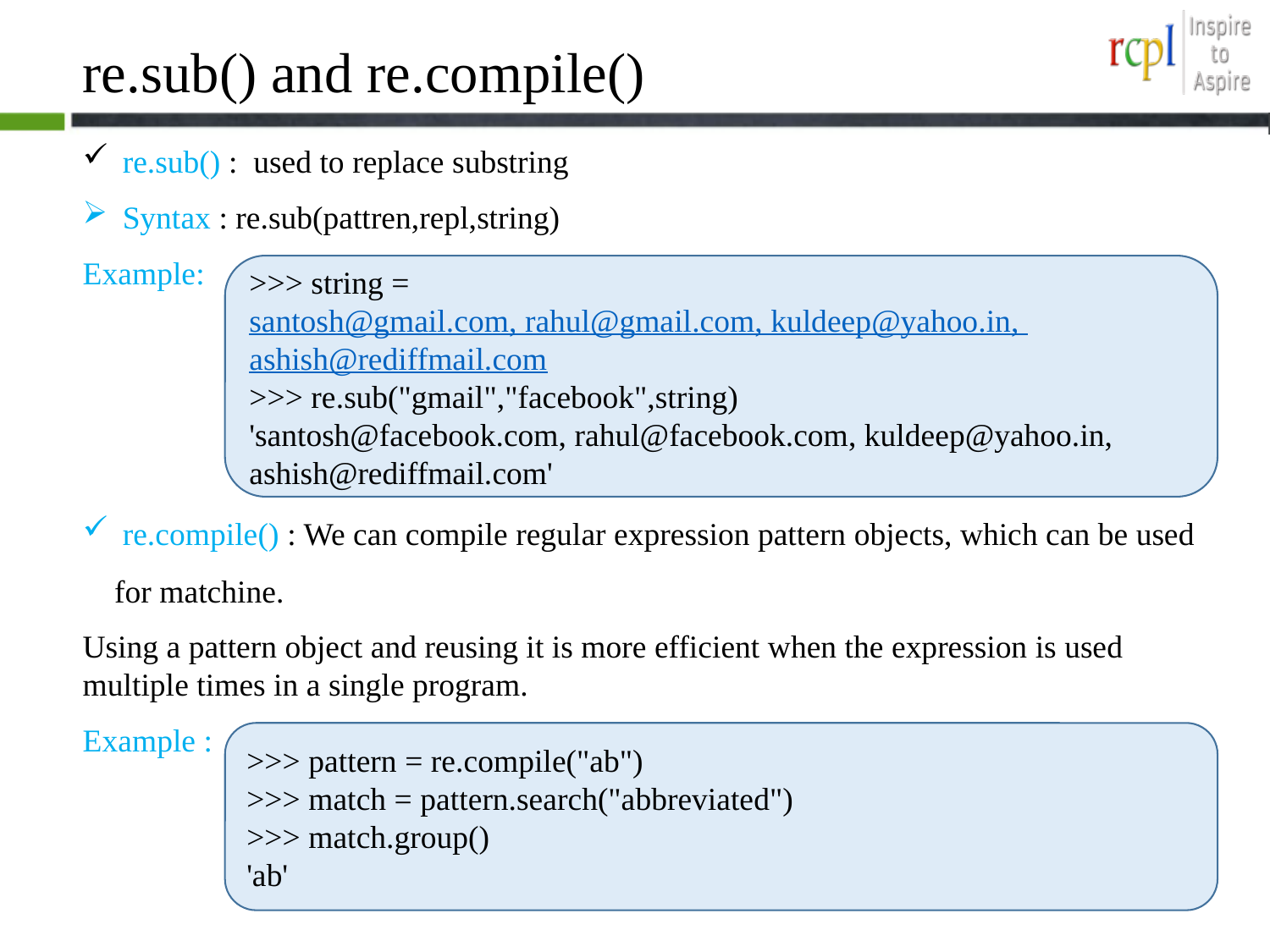

# re.sub() and re.compile()
 re.sub() :  used to replace substring
 Syntax : re.sub(pattren,repl,string)
Example:

 re.compile() : We can compile regular expression pattern objects, which can be used for matchine.
Using a pattern object and reusing it is more efficient when the expression is used multiple times in a single program.
Example :
>>> string = santosh@gmail.com, rahul@gmail.com, kuldeep@yahoo.in, ashish@rediffmail.com
>>> re.sub("gmail","facebook",string)
'santosh@facebook.com, rahul@facebook.com, kuldeep@yahoo.in, ashish@rediffmail.com'
>>> pattern = re.compile("ab")
>>> match = pattern.search("abbreviated")
>>> match.group()
'ab'